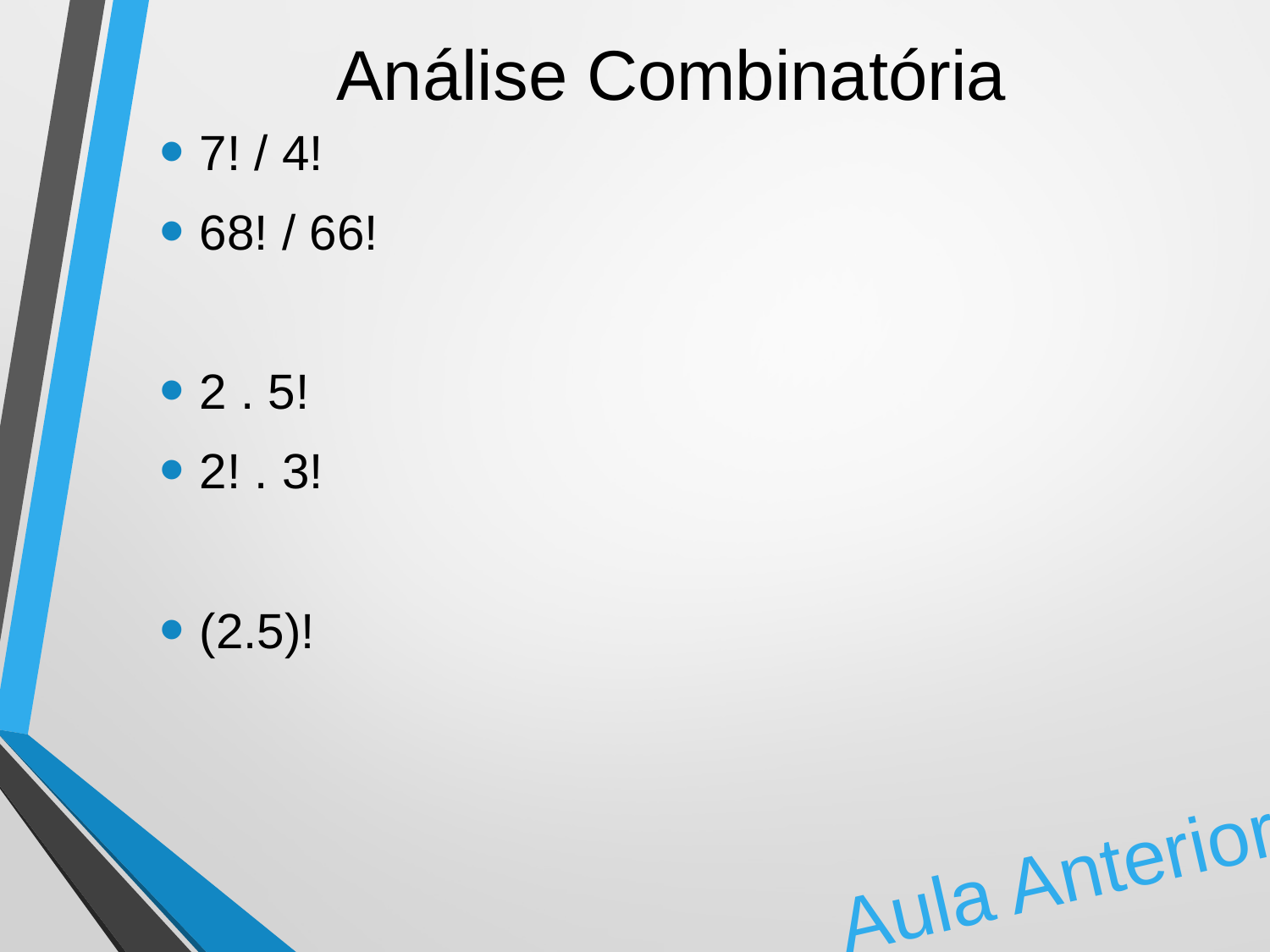

# Análise Combinatória
7! / 4!
68! / 66!

2 . 5!
2! . 3!

(2.5)!

Aula Anterior